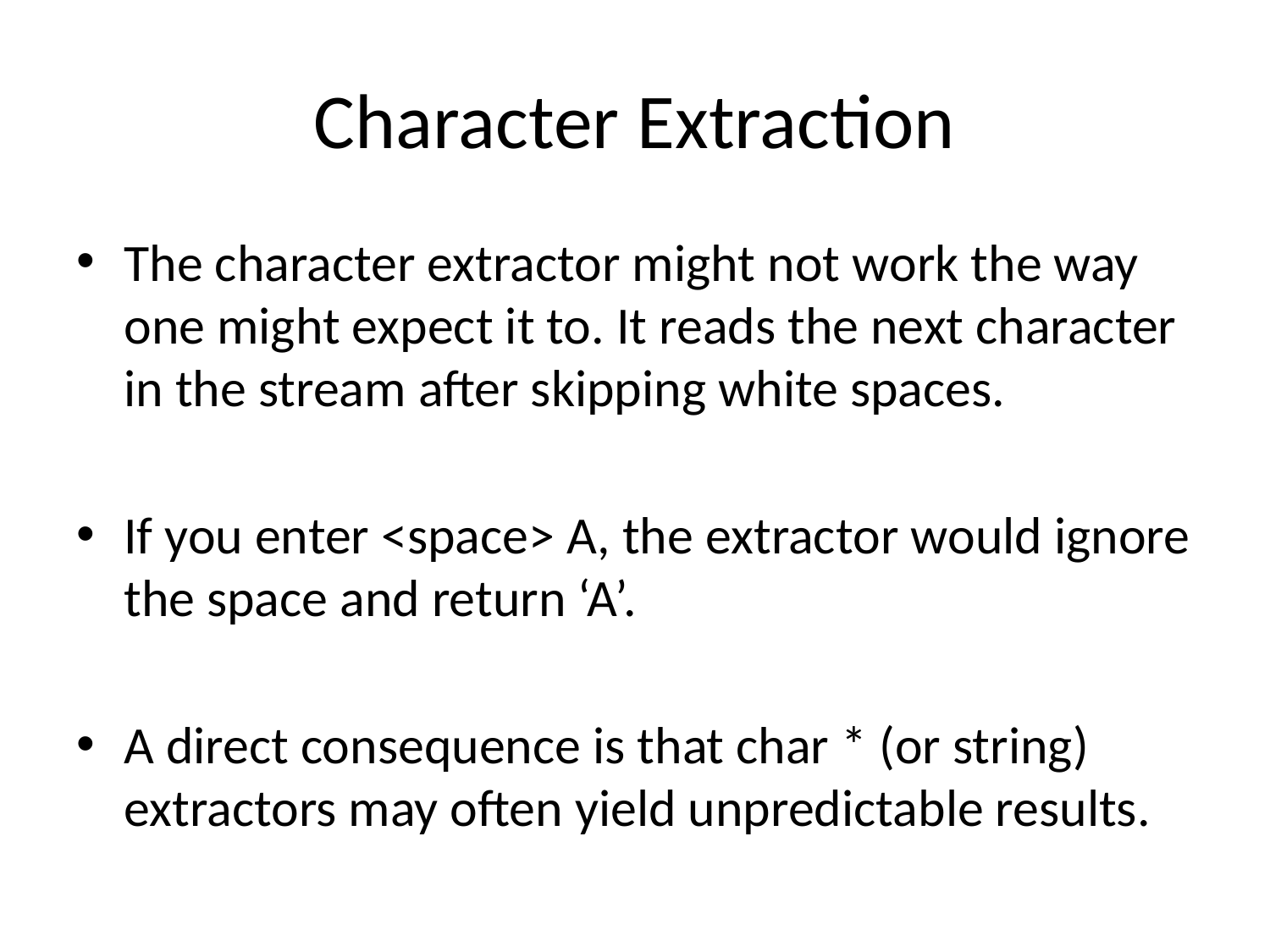

# Character Extraction
The character extractor might not work the way one might expect it to. It reads the next character in the stream after skipping white spaces.

If you enter <space> A, the extractor would ignore the space and return ‘A’.

A direct consequence is that char * (or string) extractors may often yield unpredictable results.